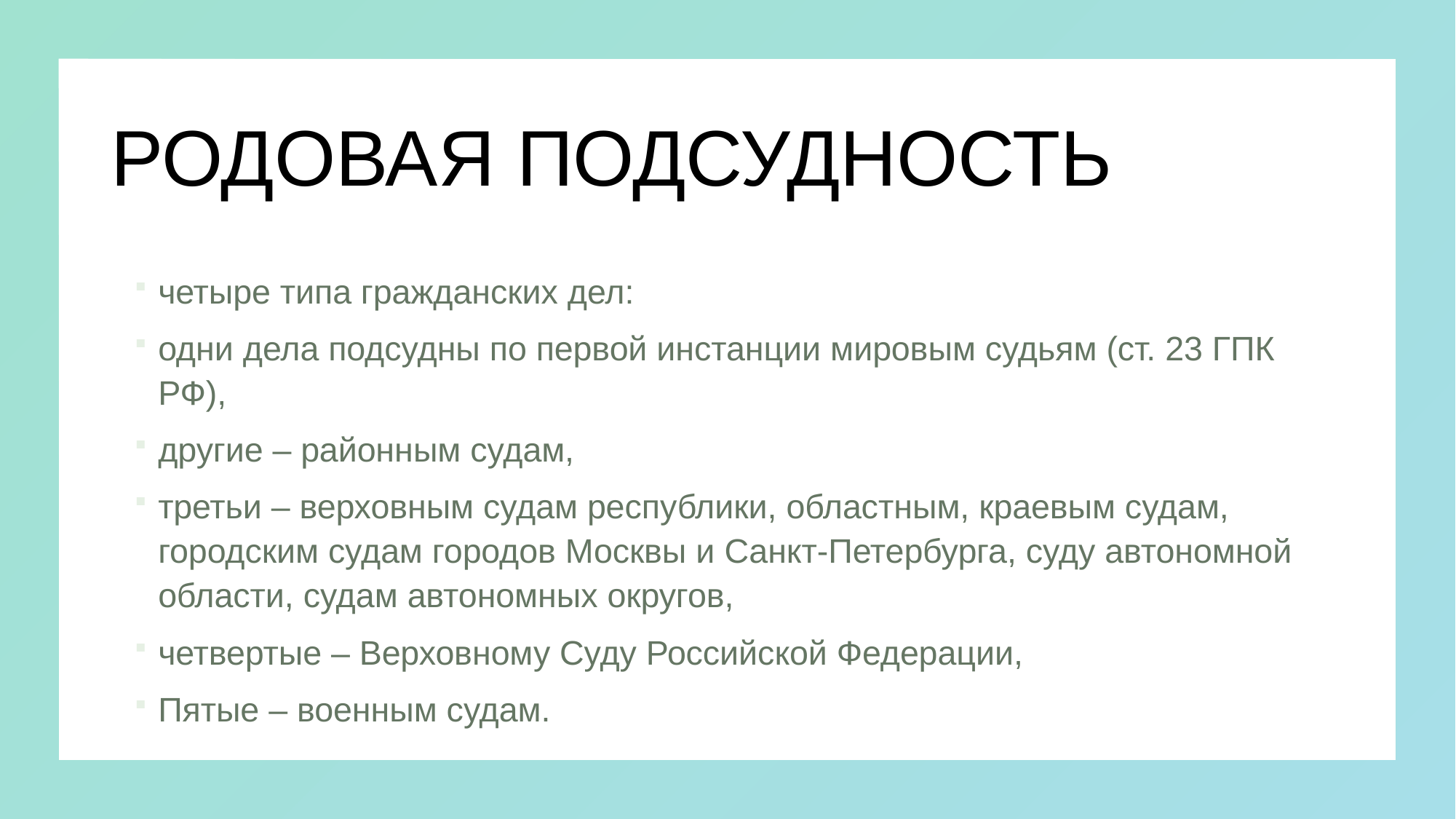

# РОДОВАЯ ПОДСУДНОСТЬ
четыре типа гражданских дел:
одни дела подсудны по первой инстанции мировым судьям (ст. 23 ГПК РФ),
другие – районным судам,
третьи – верховным судам республики, областным, краевым судам, городским судам городов Москвы и Санкт-Петербурга, суду автономной области, судам автономных округов,
четвертые – Верховному Суду Российской Федерации,
Пятые – военным судам.